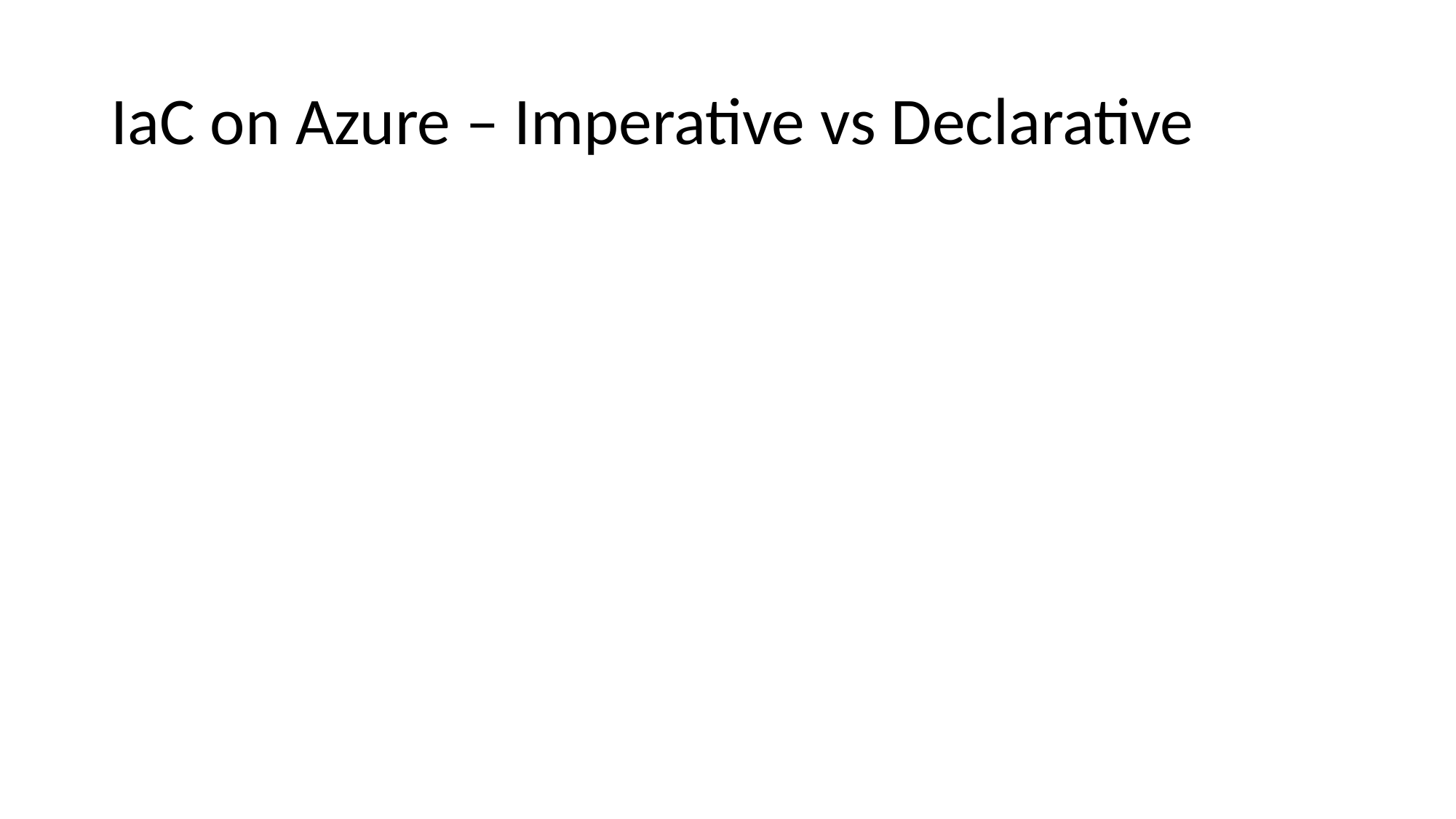

# IaC on Azure – Imperative vs Declarative